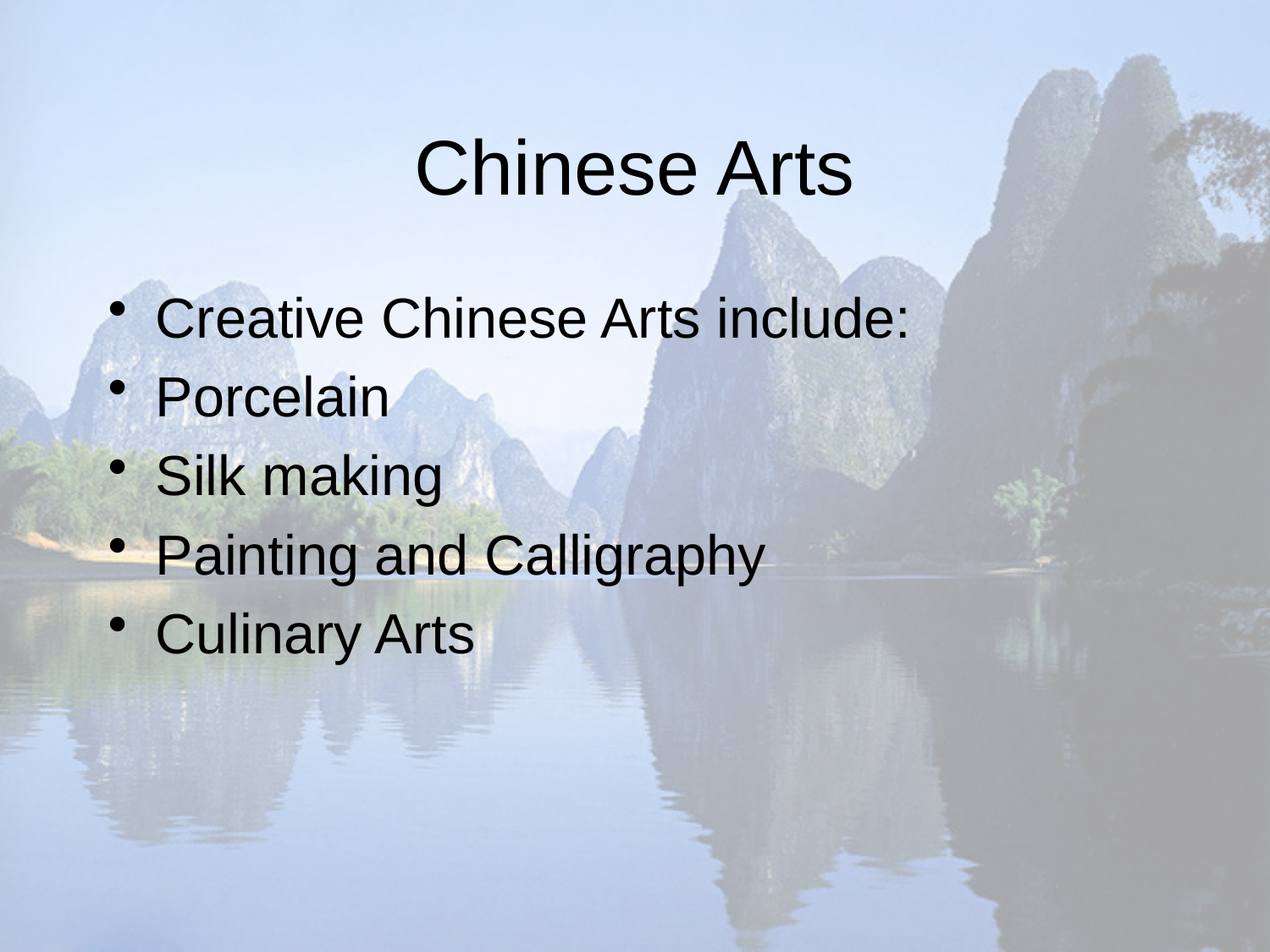

# Chinese Arts
Creative Chinese Arts include:
Porcelain
Silk making
Painting and Calligraphy
Culinary Arts